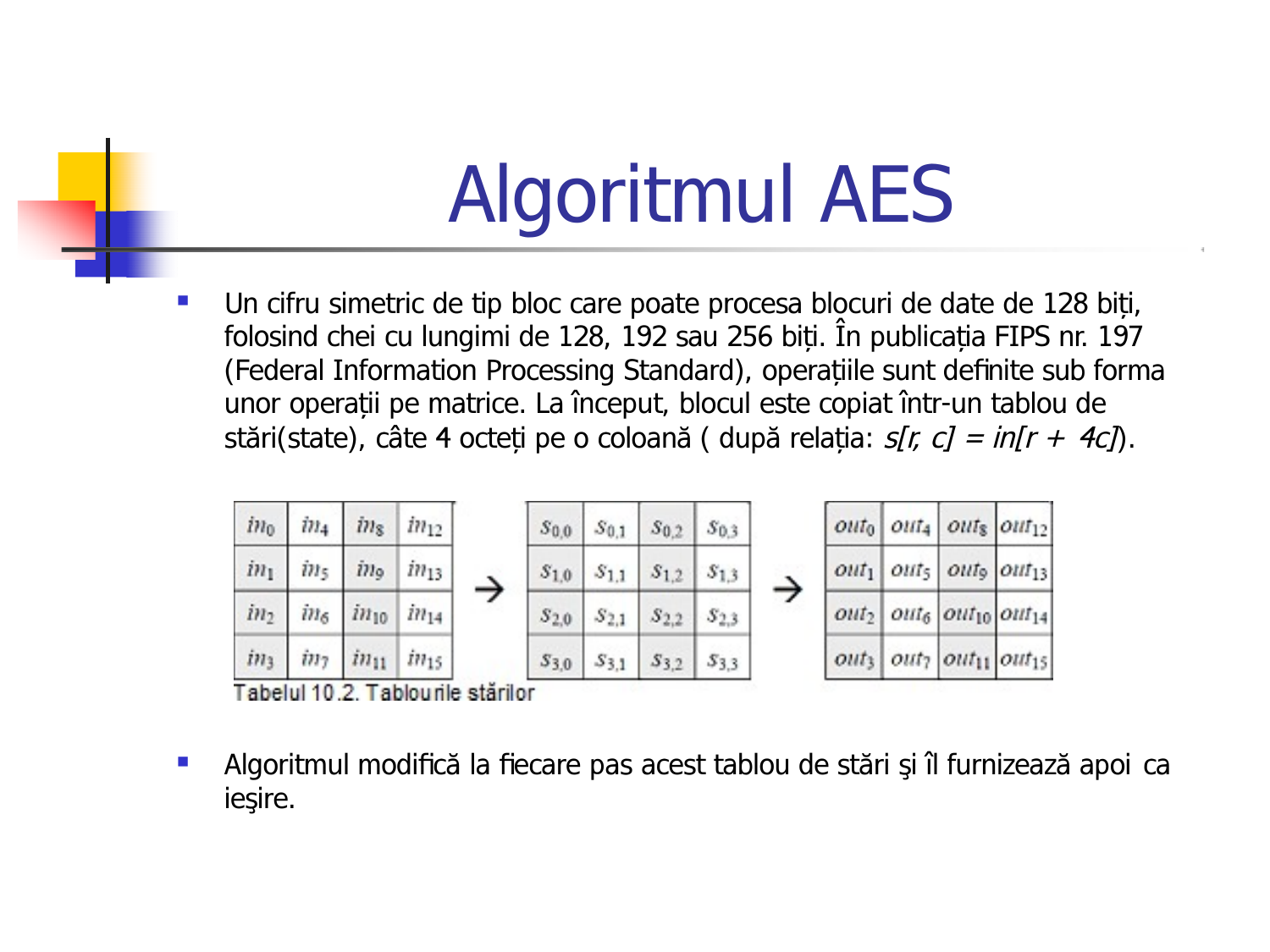

# Algoritmul AES

Un cifru simetric de tip bloc care poate procesa blocuri de date de 128 biți,  folosind chei cu lungimi de 128, 192 sau 256 biți. În publicația FIPS nr. 197  (Federal Information Processing Standard), operațiile sunt definite sub forma  unor operații pe matrice. La început, blocul este copiat într-un tablou de  stări(state), câte 4 octeți pe o coloană ( după relația: s[r, c] = in[r + 4c]).

Algoritmul modifică la fiecare pas acest tablou de stări şi îl furnizează apoi ca
ieşire.